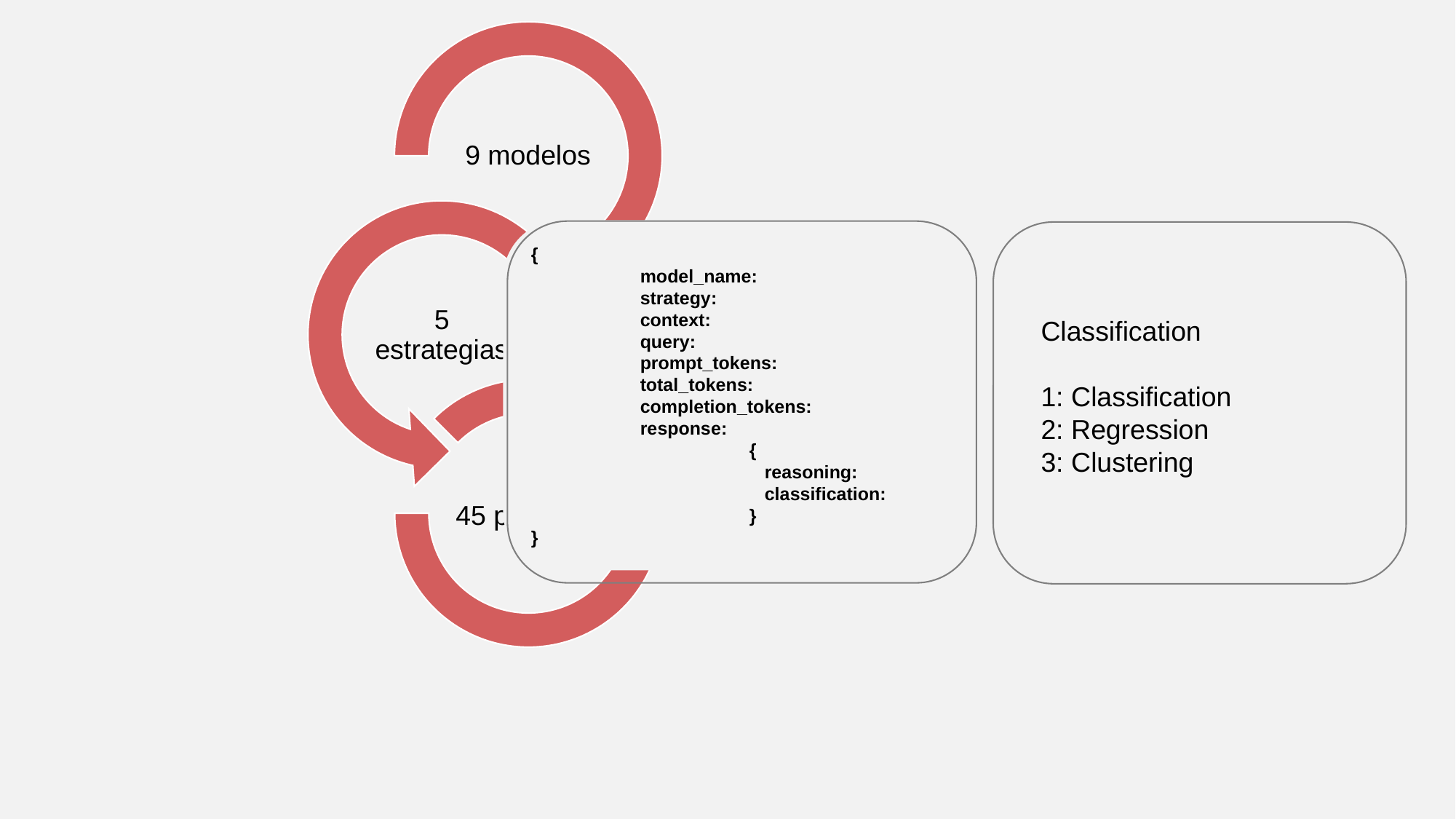

9 modelos
5 estrategias
45 pipelines
{
	model_name:
	strategy:
	context:
	query:
	prompt_tokens:
	total_tokens:
	completion_tokens:
	response:
		{
		   reasoning:
		   classification:
		}
}

Classification

1: Classification
2: Regression
3: Clustering